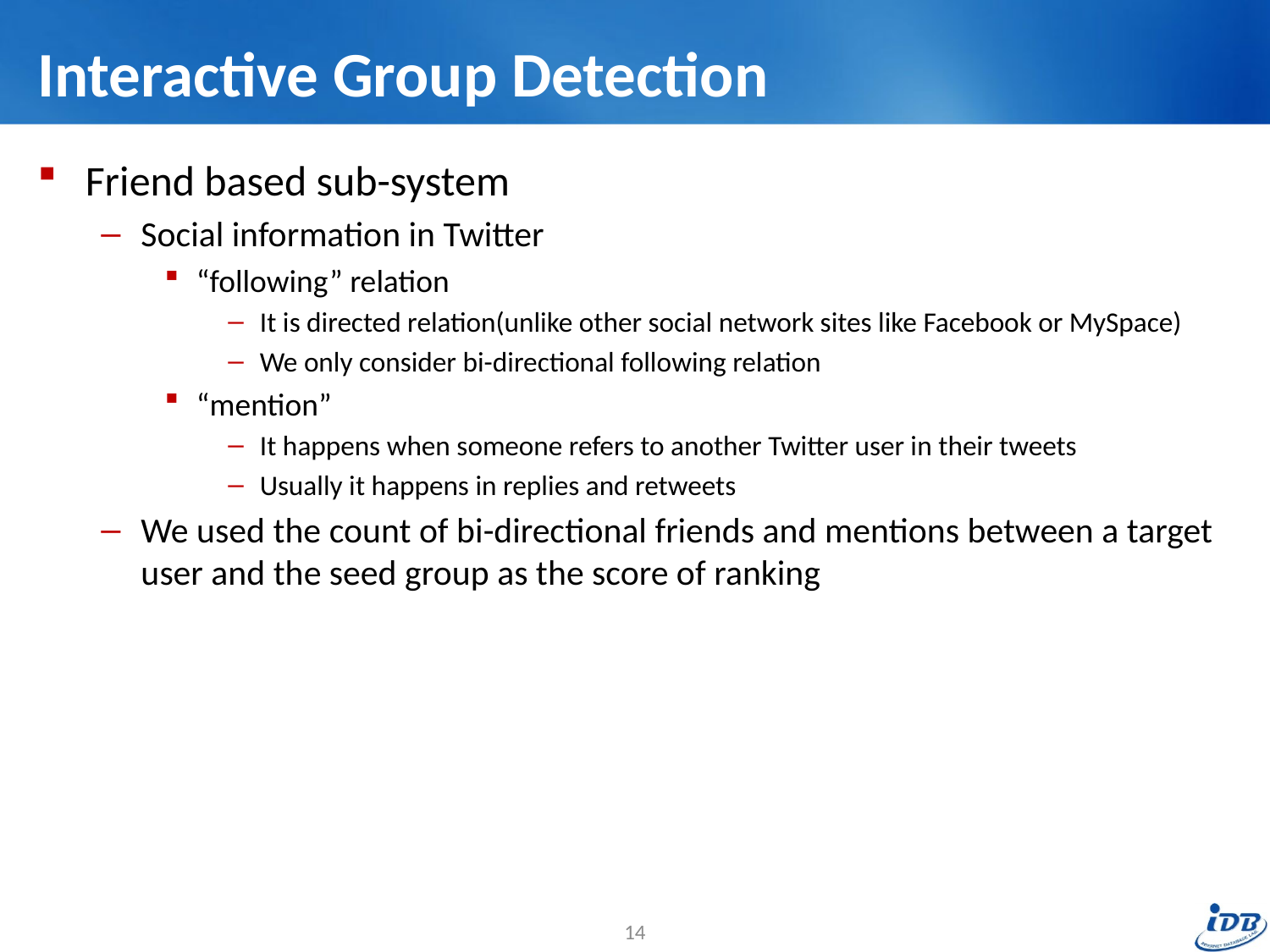

# Interactive Group Detection
Friend based sub-system
Social information in Twitter
“following” relation
It is directed relation(unlike other social network sites like Facebook or MySpace)
We only consider bi-directional following relation
“mention”
It happens when someone refers to another Twitter user in their tweets
Usually it happens in replies and retweets
We used the count of bi-directional friends and mentions between a target user and the seed group as the score of ranking
14